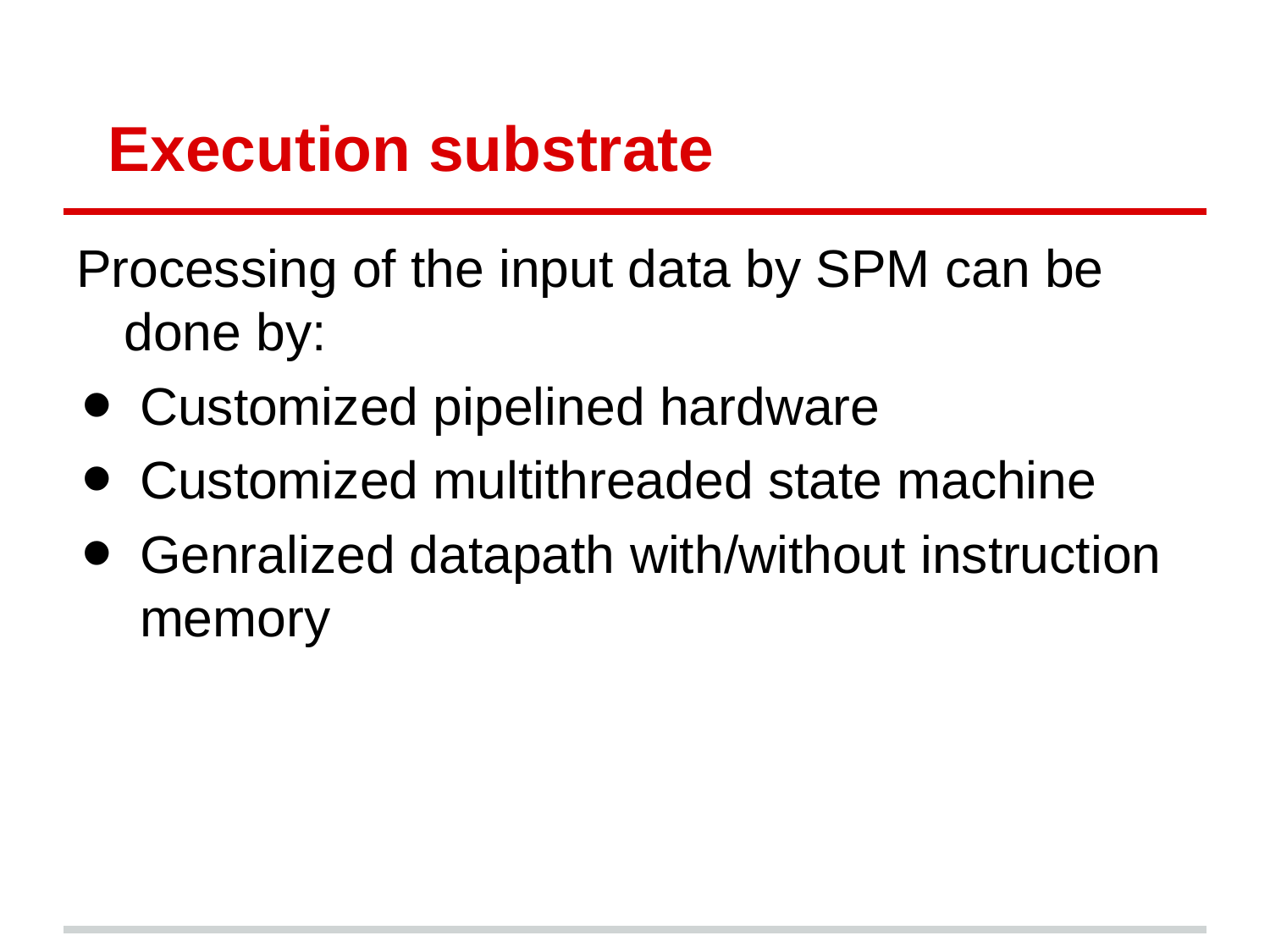

# Execution substrate
Processing of the input data by SPM can be done by:
Customized pipelined hardware
Customized multithreaded state machine
Genralized datapath with/without instruction memory